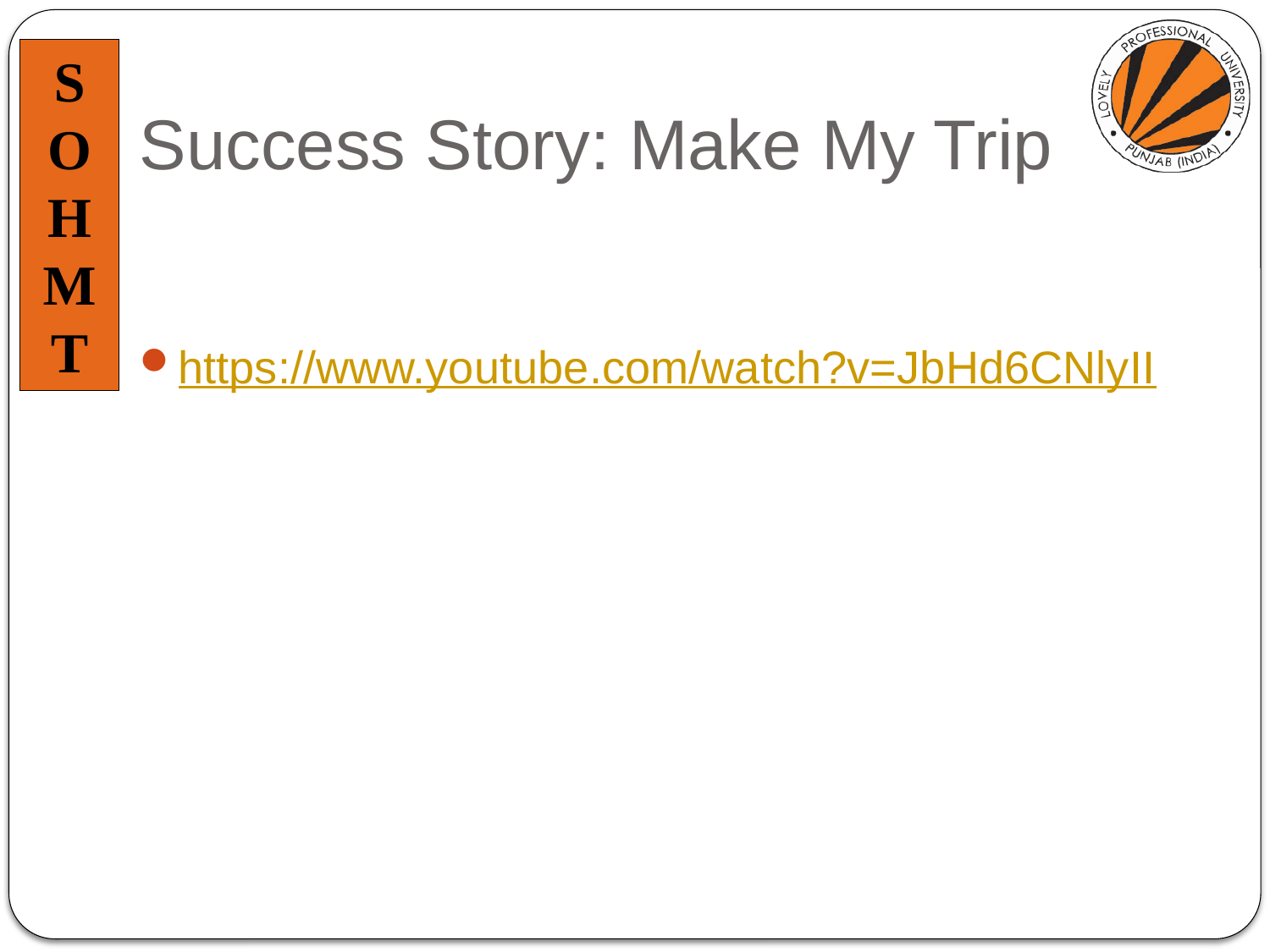

# Success Story: Make My Trip

https://www.youtube.com/watch?v=JbHd6CNlyII